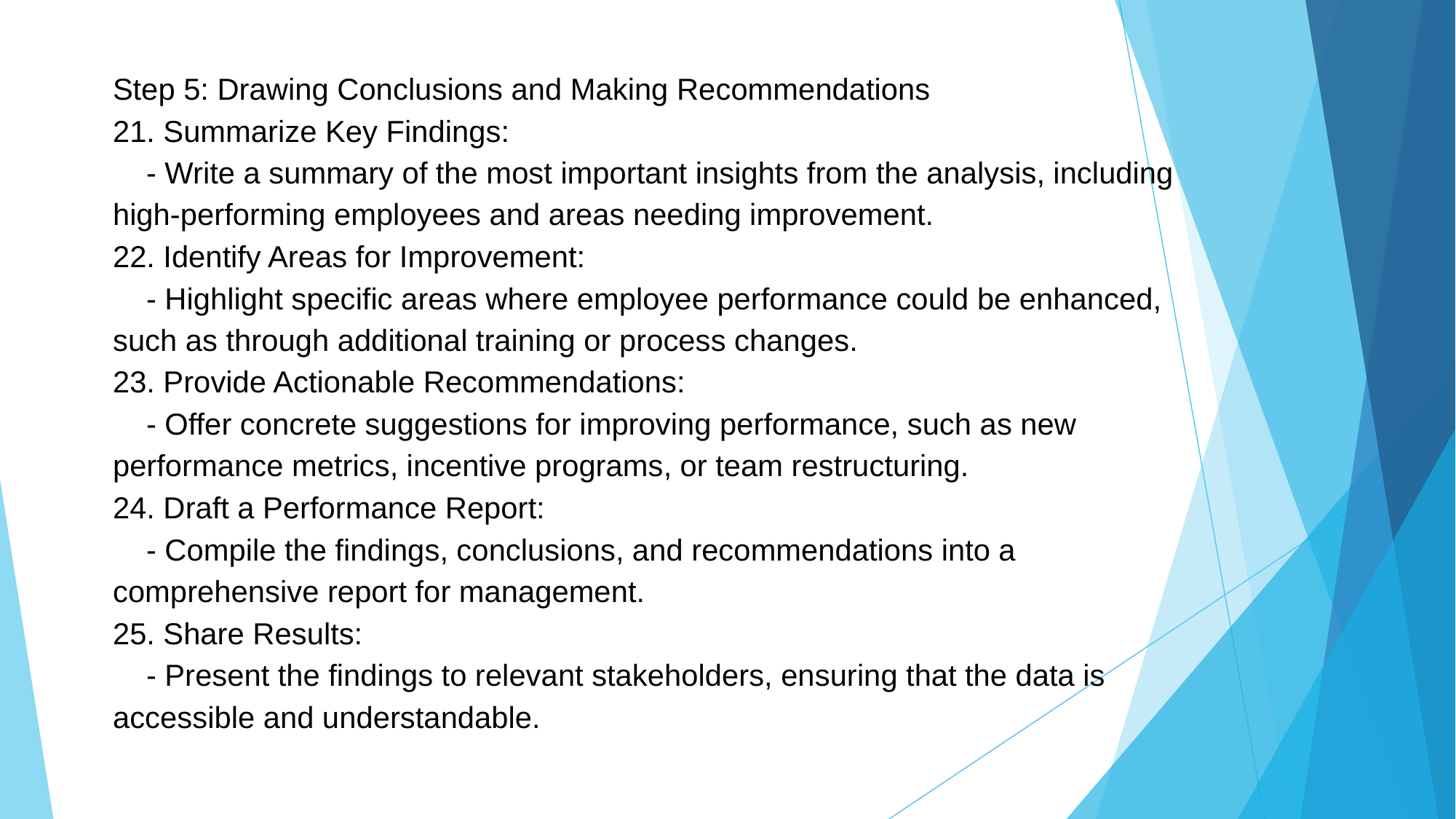

Step 5: Drawing Conclusions and Making Recommendations
21. Summarize Key Findings:
    - Write a summary of the most important insights from the analysis, including high-performing employees and areas needing improvement.
22. Identify Areas for Improvement:
    - Highlight specific areas where employee performance could be enhanced, such as through additional training or process changes.
23. Provide Actionable Recommendations:
    - Offer concrete suggestions for improving performance, such as new performance metrics, incentive programs, or team restructuring.
24. Draft a Performance Report:
    - Compile the findings, conclusions, and recommendations into a comprehensive report for management.
25. Share Results:
    - Present the findings to relevant stakeholders, ensuring that the data is accessible and understandable.